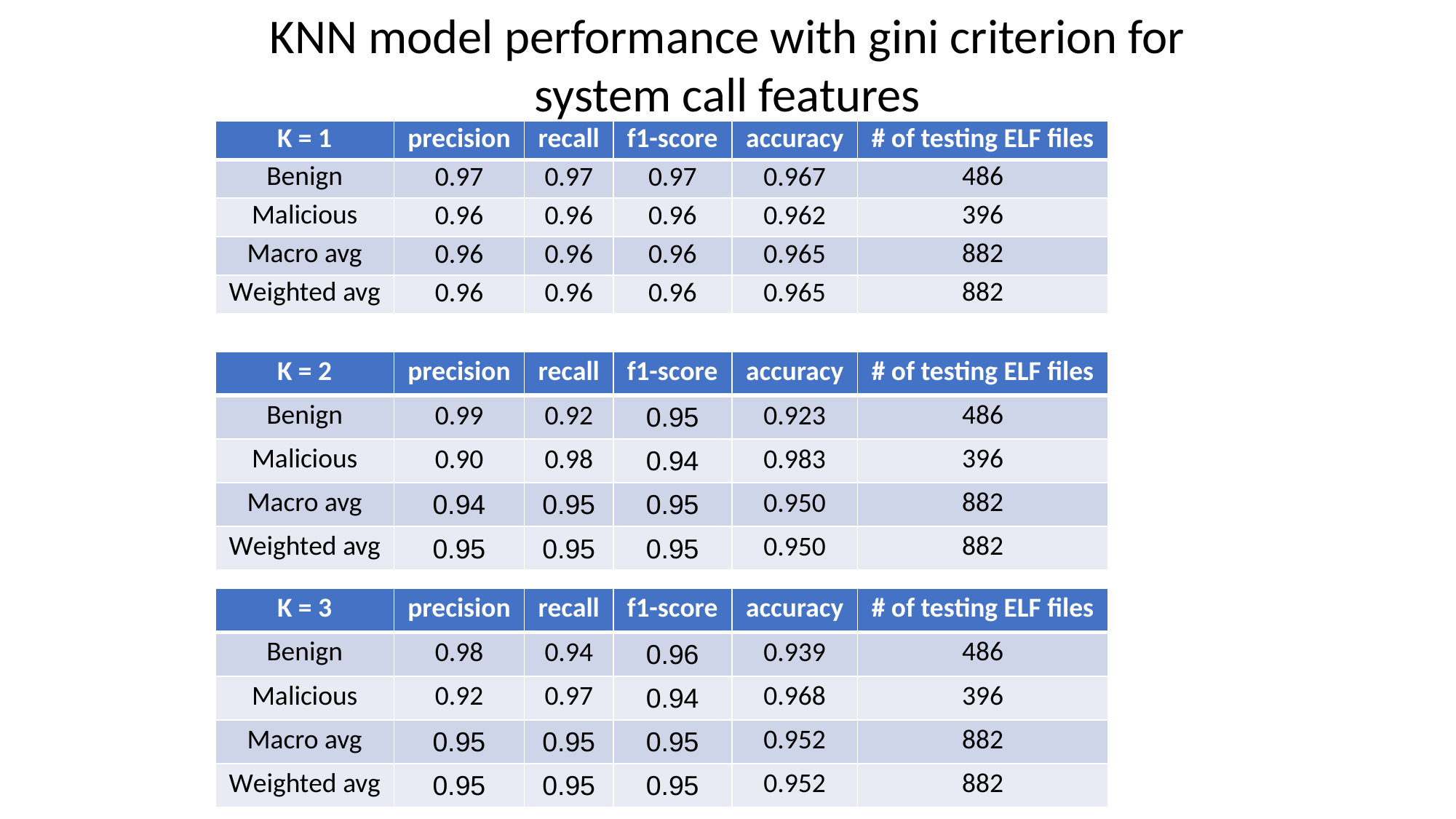

KNN model performance with gini criterion for system call features
| K = 1 | precision | recall | f1-score | accuracy | # of testing ELF files |
| --- | --- | --- | --- | --- | --- |
| Benign | 0.97 | 0.97 | 0.97 | 0.967 | 486 |
| Malicious | 0.96 | 0.96 | 0.96 | 0.962 | 396 |
| Macro avg | 0.96 | 0.96 | 0.96 | 0.965 | 882 |
| Weighted avg | 0.96 | 0.96 | 0.96 | 0.965 | 882 |
| K = 2 | precision | recall | f1-score | accuracy | # of testing ELF files |
| --- | --- | --- | --- | --- | --- |
| Benign | 0.99 | 0.92 | 0.95 | 0.923 | 486 |
| Malicious | 0.90 | 0.98 | 0.94 | 0.983 | 396 |
| Macro avg | 0.94 | 0.95 | 0.95 | 0.950 | 882 |
| Weighted avg | 0.95 | 0.95 | 0.95 | 0.950 | 882 |
| K = 3 | precision | recall | f1-score | accuracy | # of testing ELF files |
| --- | --- | --- | --- | --- | --- |
| Benign | 0.98 | 0.94 | 0.96 | 0.939 | 486 |
| Malicious | 0.92 | 0.97 | 0.94 | 0.968 | 396 |
| Macro avg | 0.95 | 0.95 | 0.95 | 0.952 | 882 |
| Weighted avg | 0.95 | 0.95 | 0.95 | 0.952 | 882 |